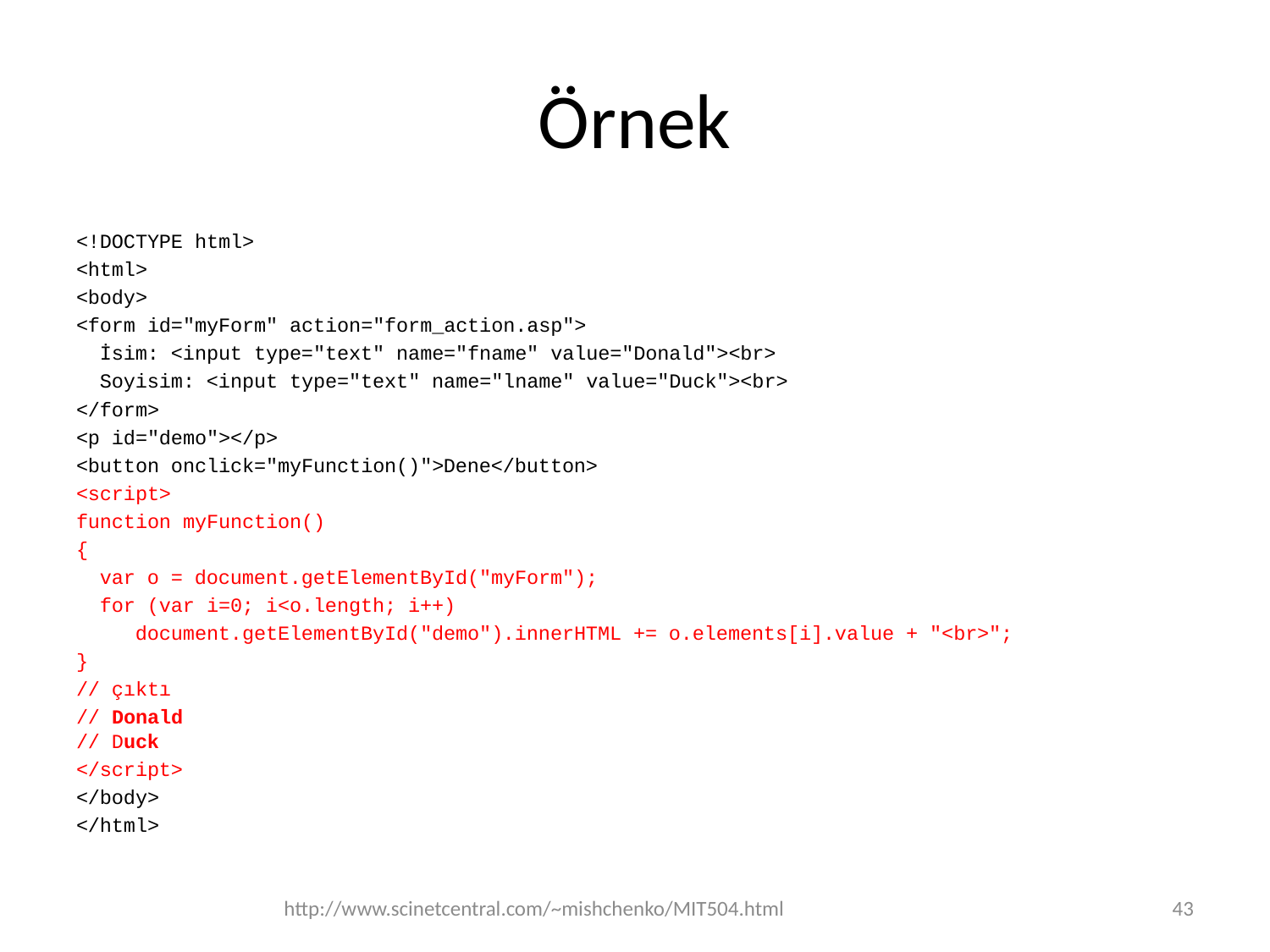

# Örnek
<!DOCTYPE html>
<html>
<body>
<form id="myForm" action="form_action.asp">
  İsim: <input type="text" name="fname" value="Donald"><br>
  Soyisim: <input type="text" name="lname" value="Duck"><br>
</form>
<p id="demo"></p>
<button onclick="myFunction()">Dene</button>
<script>
function myFunction()
{
  var o = document.getElementById("myForm");
  for (var i=0; i<o.length; i++)
     document.getElementById("demo").innerHTML += o.elements[i].value + "<br>";
}
// çıktı
// Donald
// Duck
</script>
</body>
</html>
http://www.scinetcentral.com/~mishchenko/MIT504.html
43